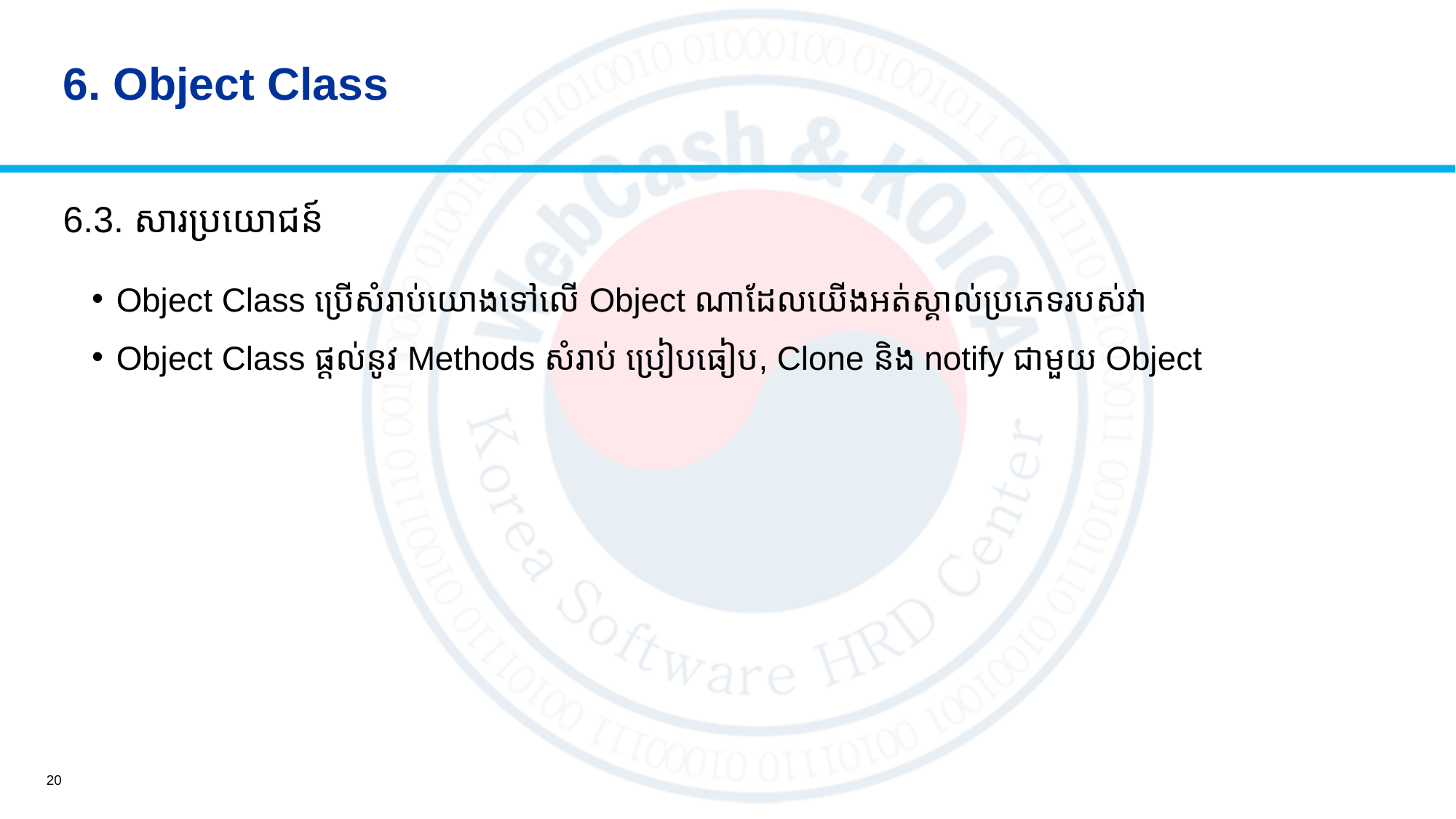

# 6. Object Class
6.3. សារប្រយោជន៍
Object Class ប្រើសំរាប់យោងទៅលើ Object ណាដែលយើងអត់ស្គាល់ប្រភេទរបស់វា
Object Class ផ្តល់នូវ Methods សំរាប់ ប្រៀបធៀប, Clone និង notify ជាមួយ Object

20